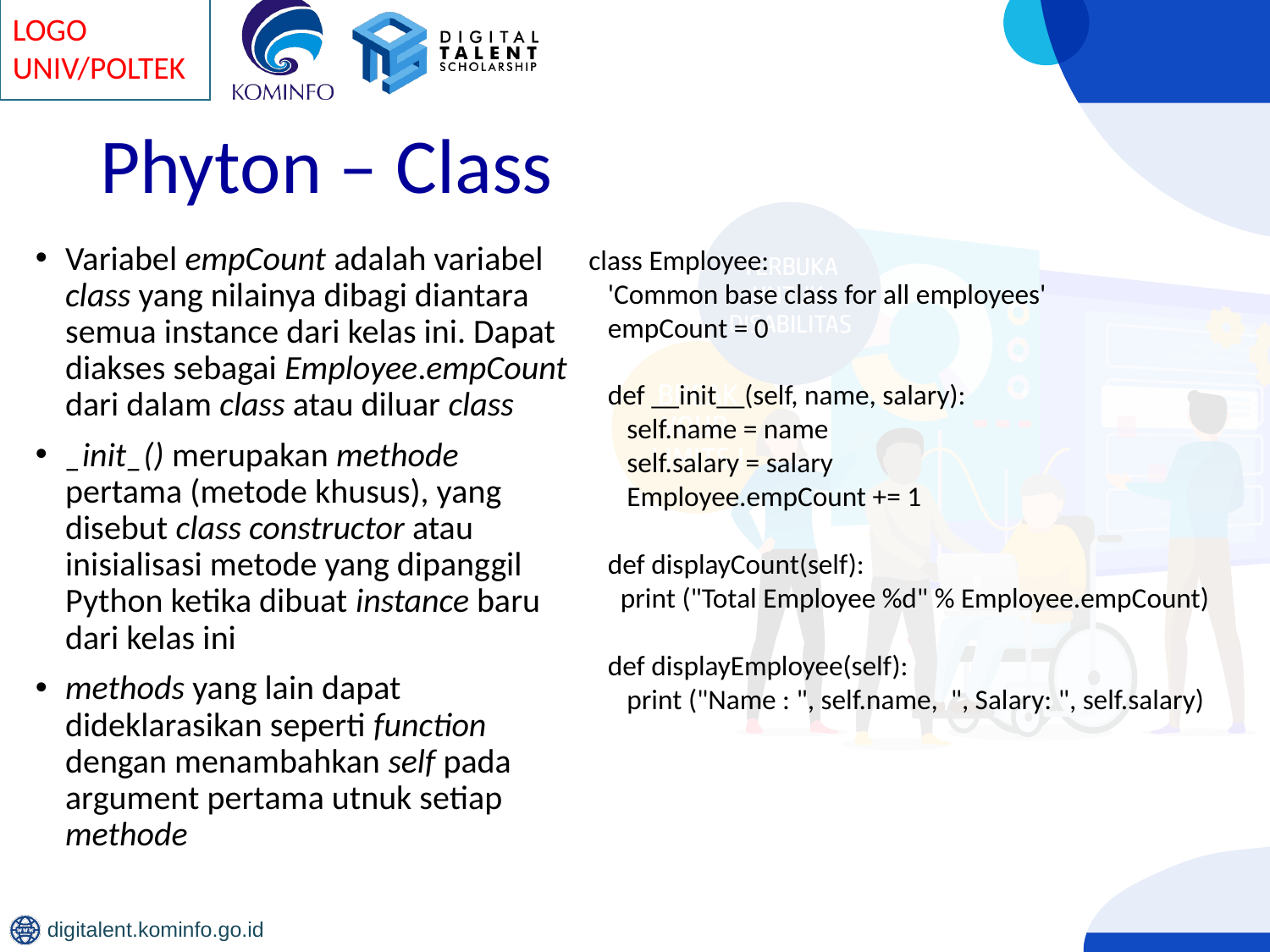

# Phyton – Class
Variabel empCount adalah variabel class yang nilainya dibagi diantara semua instance dari kelas ini. Dapat diakses sebagai Employee.empCount dari dalam class atau diluar class
_init_() merupakan methode pertama (metode khusus), yang disebut class constructor atau inisialisasi metode yang dipanggil Python ketika dibuat instance baru dari kelas ini
methods yang lain dapat dideklarasikan seperti function dengan menambahkan self pada argument pertama utnuk setiap methode

class Employee:
   'Common base class for all employees'
   empCount = 0

   def __init__(self, name, salary):
      self.name = name
      self.salary = salary
      Employee.empCount += 1

   def displayCount(self):
     print ("Total Employee %d" % Employee.empCount)

   def displayEmployee(self):
      print ("Name : ", self.name,  ", Salary: ", self.salary)